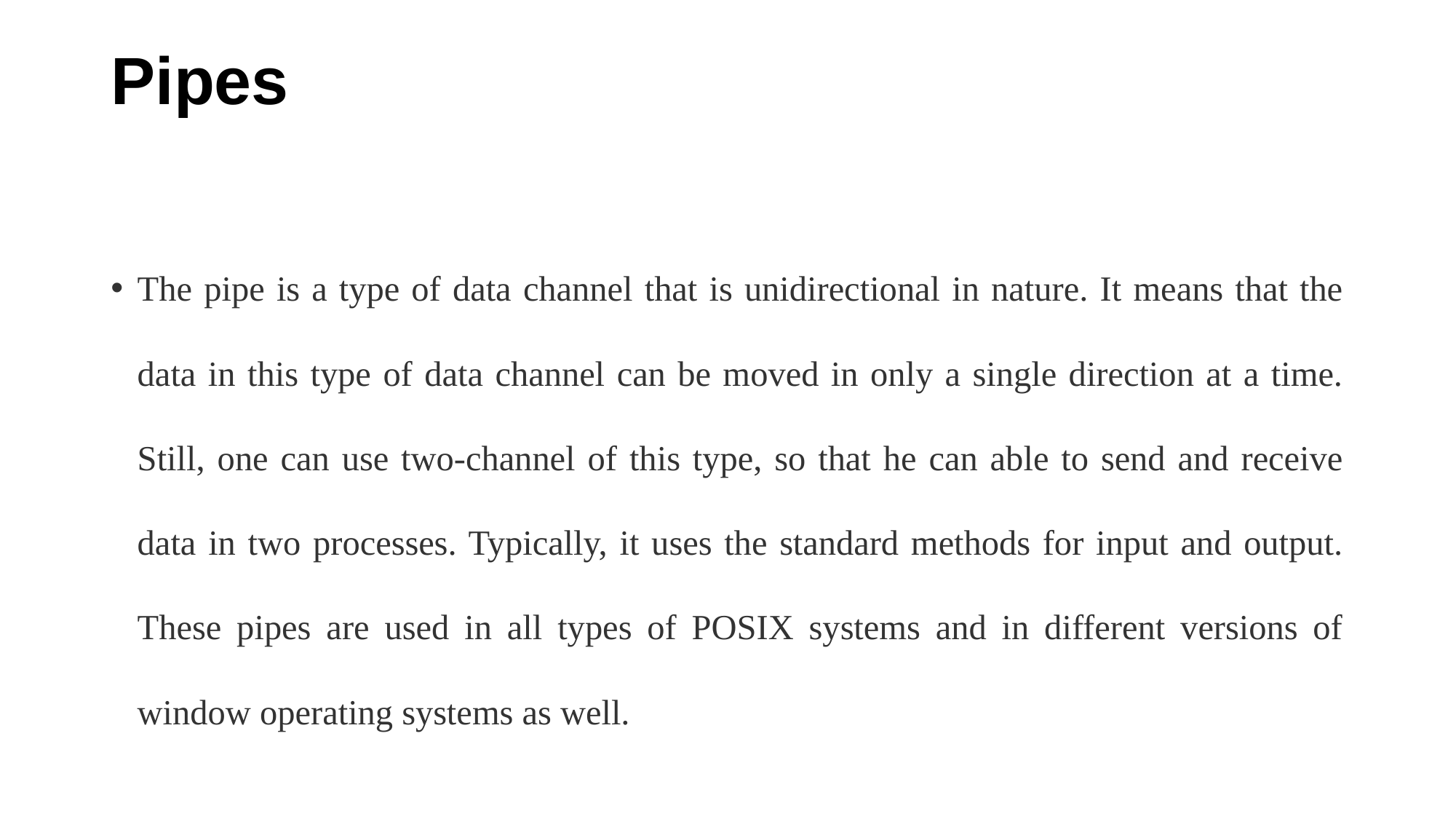

# Pipes
The pipe is a type of data channel that is unidirectional in nature. It means that the data in this type of data channel can be moved in only a single direction at a time. Still, one can use two-channel of this type, so that he can able to send and receive data in two processes. Typically, it uses the standard methods for input and output. These pipes are used in all types of POSIX systems and in different versions of window operating systems as well.